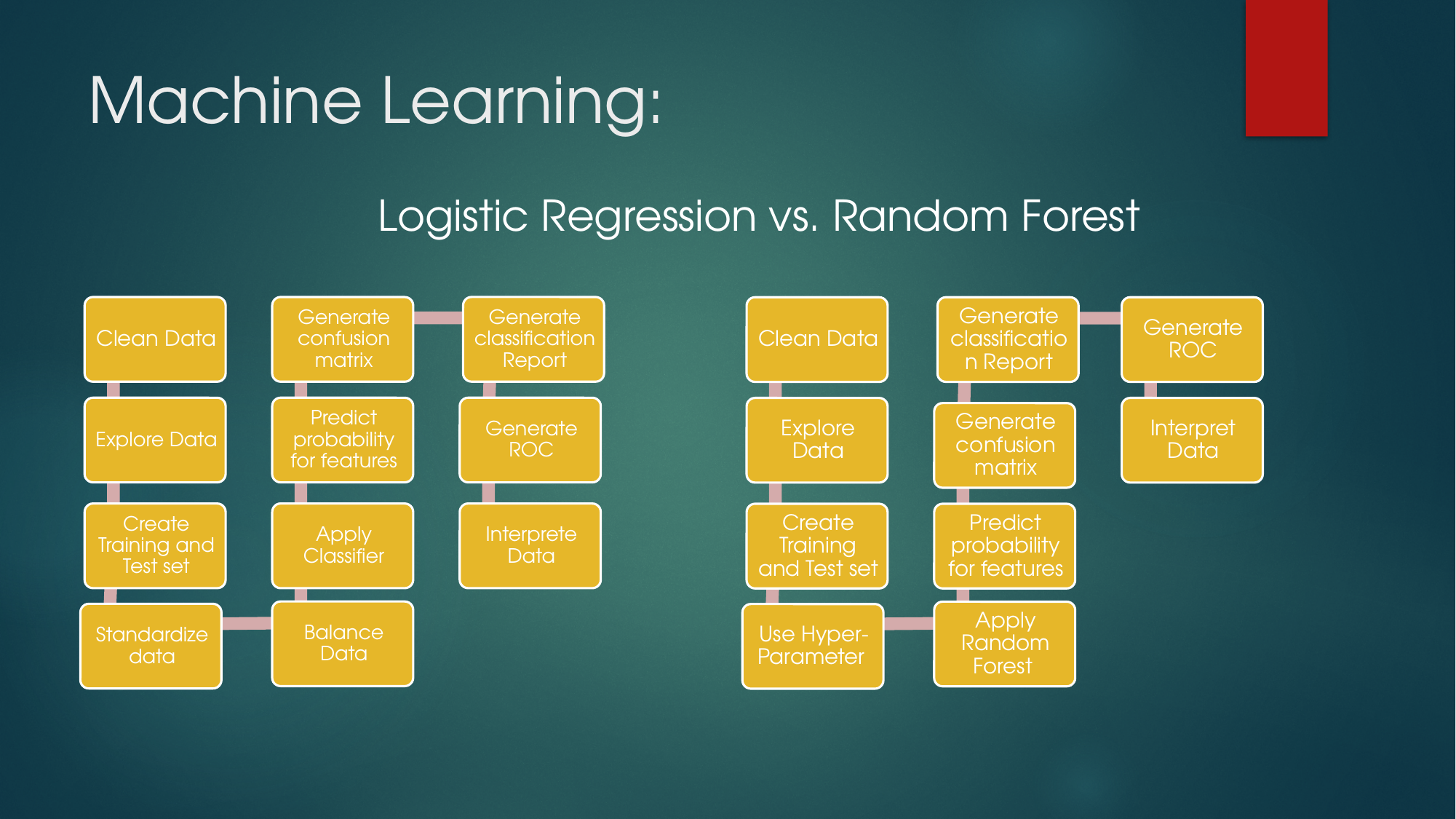

# Machine Learning:
Logistic Regression vs. Random Forest
Clean Data
Explore Data
Create Training and Test set
Standardize data
Balance Data
Apply Classifier
Predict probability for features
Generate confusion matrix
Generate classification Report
Generate ROC
Interprete Data
Clean Data
Explore Data
Create Training and Test set
Use Hyper-Parameter
Apply Random Forest
Predict probability for features
Generate confusion matrix
Generate classification Report
Generate ROC
Interpret Data